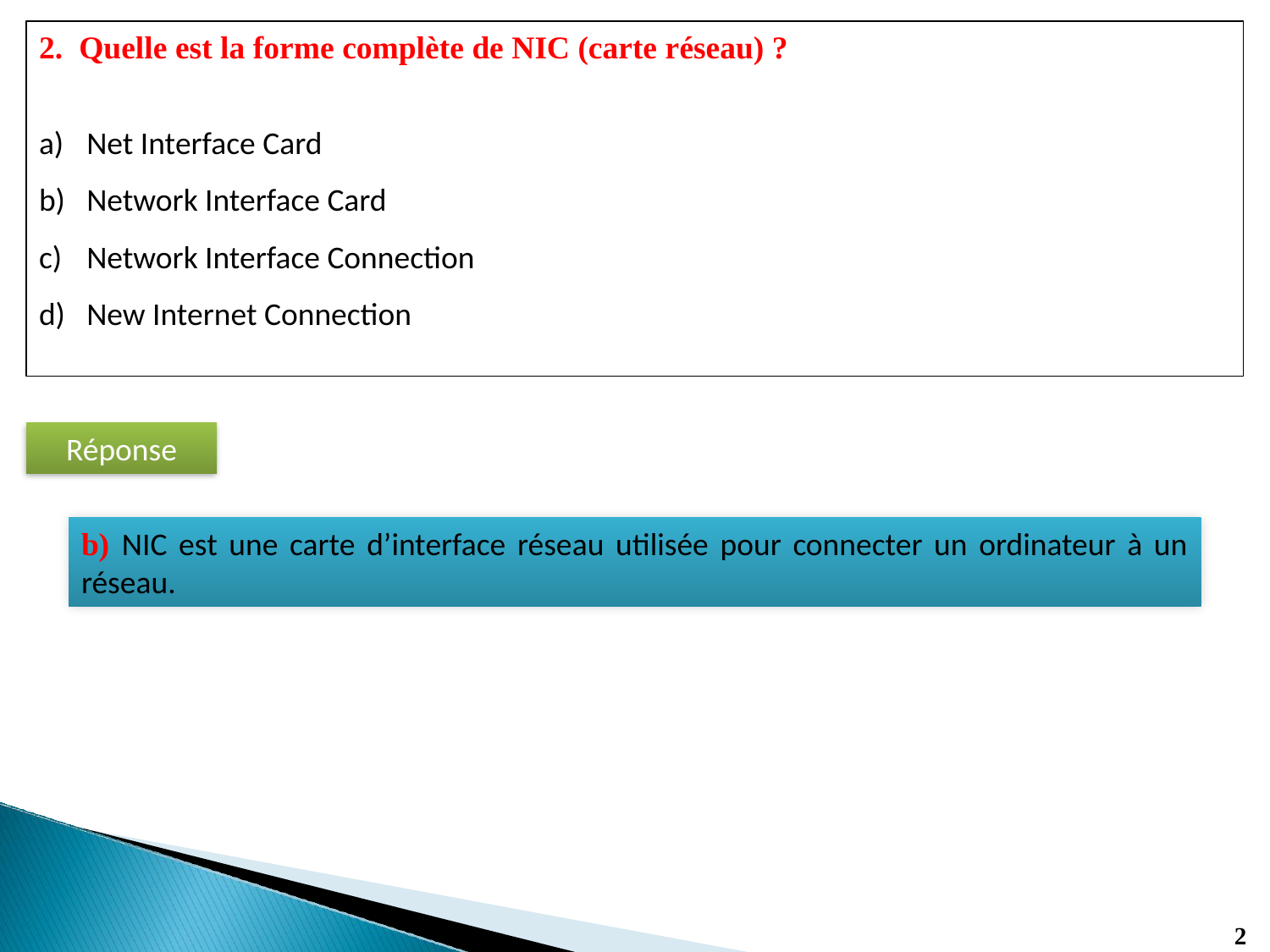

2.  Quelle est la forme complète de NIC (carte réseau) ?

Net Interface Card
Network Interface Card
Network Interface Connection
New Internet Connection

Réponse
b) NIC est une carte d’interface réseau utilisée pour connecter un ordinateur à un réseau.
2